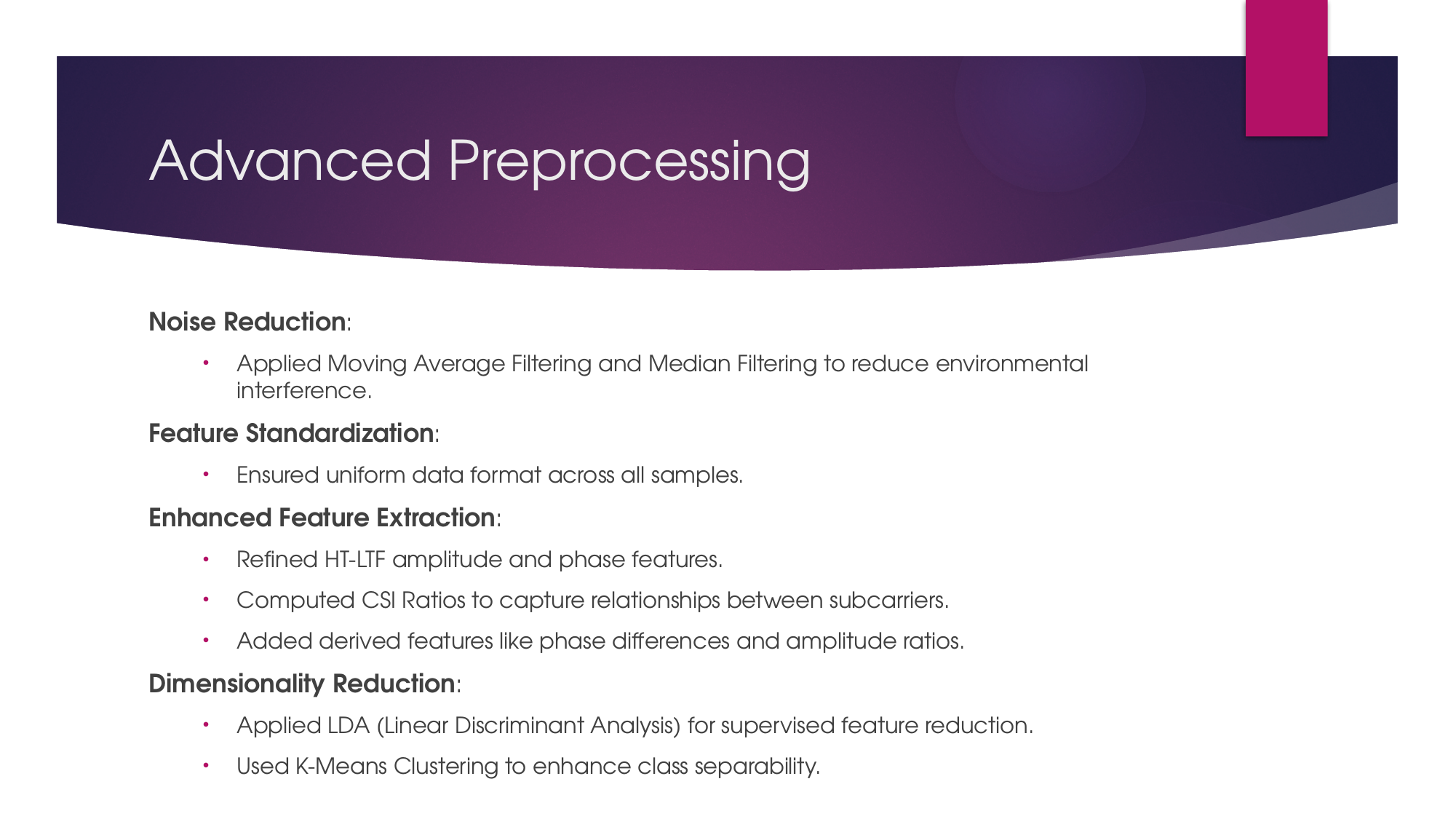

# Advanced Preprocessing
Noise Reduction:
Applied Moving Average Filtering and Median Filtering to reduce environmental interference.
Feature Standardization:
Ensured uniform data format across all samples.
Enhanced Feature Extraction:
Refined HT-LTF amplitude and phase features.
Computed CSI Ratios to capture relationships between subcarriers.
Added derived features like phase differences and amplitude ratios.
Dimensionality Reduction:
Applied LDA (Linear Discriminant Analysis) for supervised feature reduction.
Used K-Means Clustering to enhance class separability.